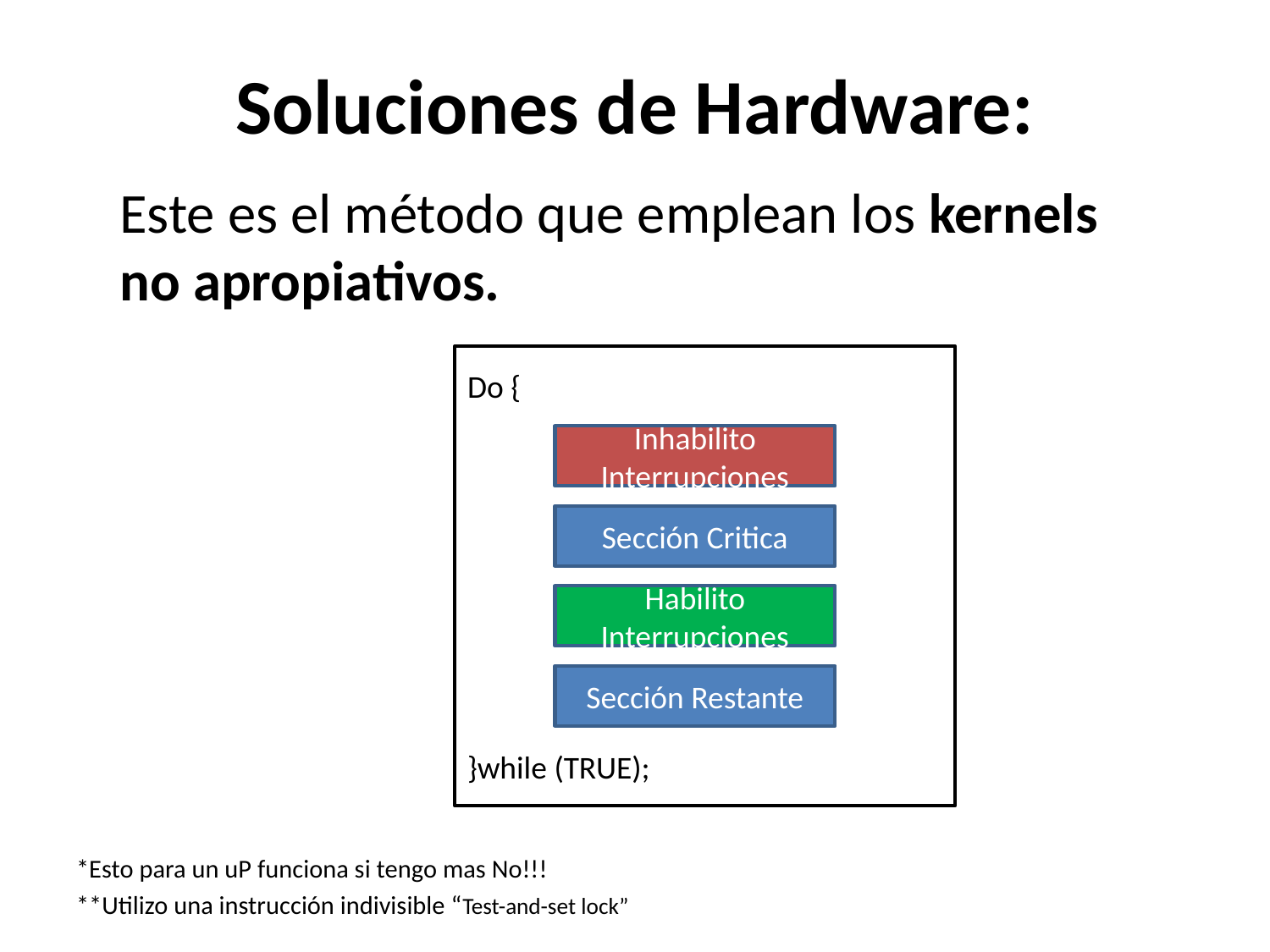

# Soluciones de Hardware:
	Este es el método que emplean los kernels no apropiativos.

Do {

}while (TRUE);
Inhabilito Interrupciones
Sección Critica
Habilito Interrupciones
Sección Restante
*Esto para un uP funciona si tengo mas No!!!
**Utilizo una instrucción indivisible “Test-and-set lock”